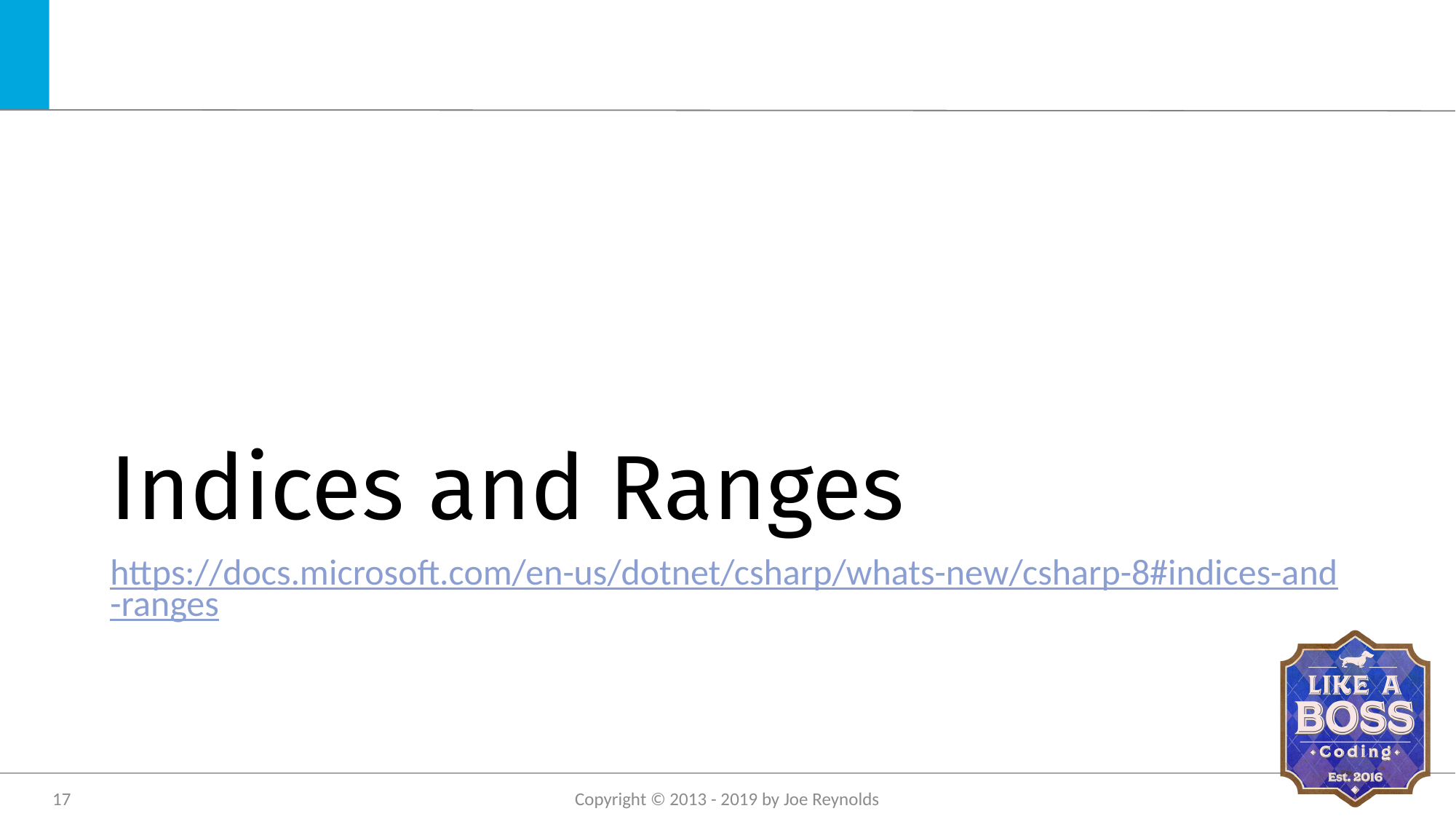

# Indices and Ranges
https://docs.microsoft.com/en-us/dotnet/csharp/whats-new/csharp-8#indices-and-ranges
17
Copyright © 2013 - 2019 by Joe Reynolds